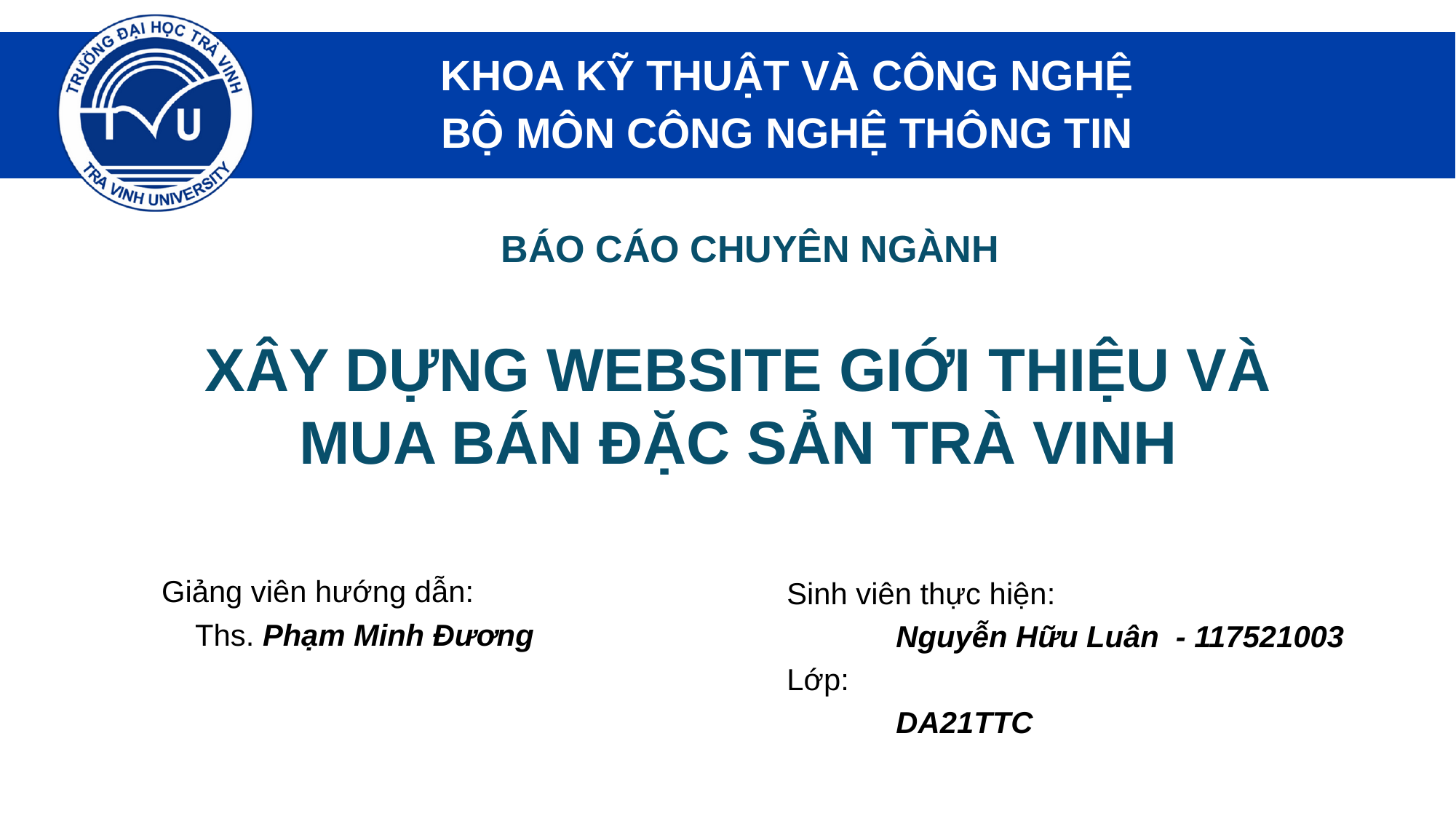

KHOA KỸ THUẬT VÀ CÔNG NGHỆ
BỘ MÔN CÔNG NGHỆ THÔNG TIN
BÁO CÁO CHUYÊN NGÀNH
XÂY DỰNG WEBSITE GIỚI THIỆU VÀ MUA BÁN ĐẶC SẢN TRÀ VINH
Giảng viên hướng dẫn:
    Ths. Phạm Minh Đương
Sinh viên thực hiện:
  	Nguyễn Hữu Luân  - 117521003
Lớp:
	DA21TTC